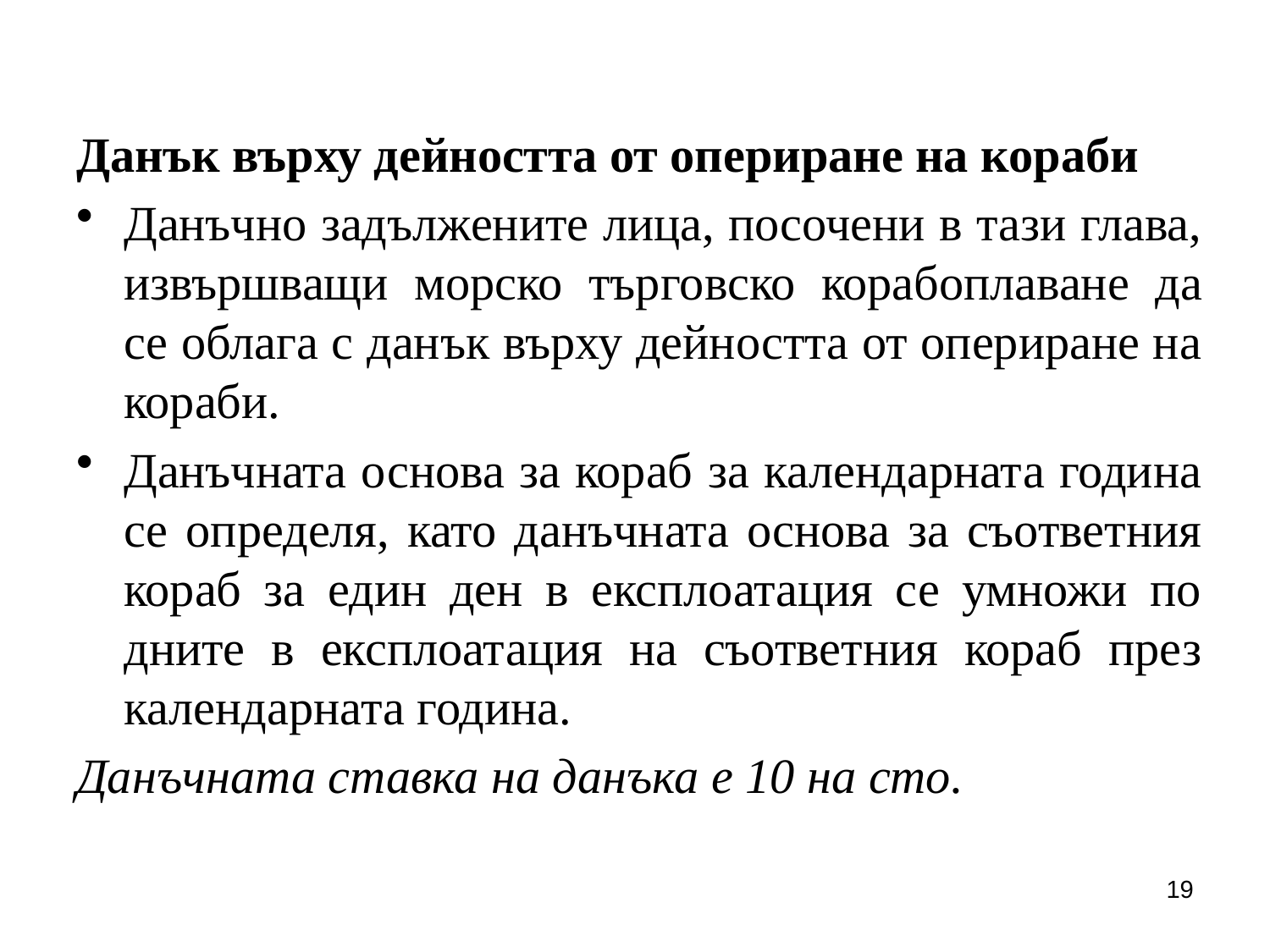

Данък върху дейността от опериране на кораби
Данъчно задължените лица, посочени в тази глава, извършващи морско търговско корабоплаване да се облага с данък върху дейността от опериране на кораби.
Данъчната основа за кораб за календарната година се определя, като данъчната основа за съответния кораб за един ден в експлоатация се умножи по дните в експлоатация на съответния кораб през календарната година.
Данъчната ставка на данъка е 10 на сто.
19